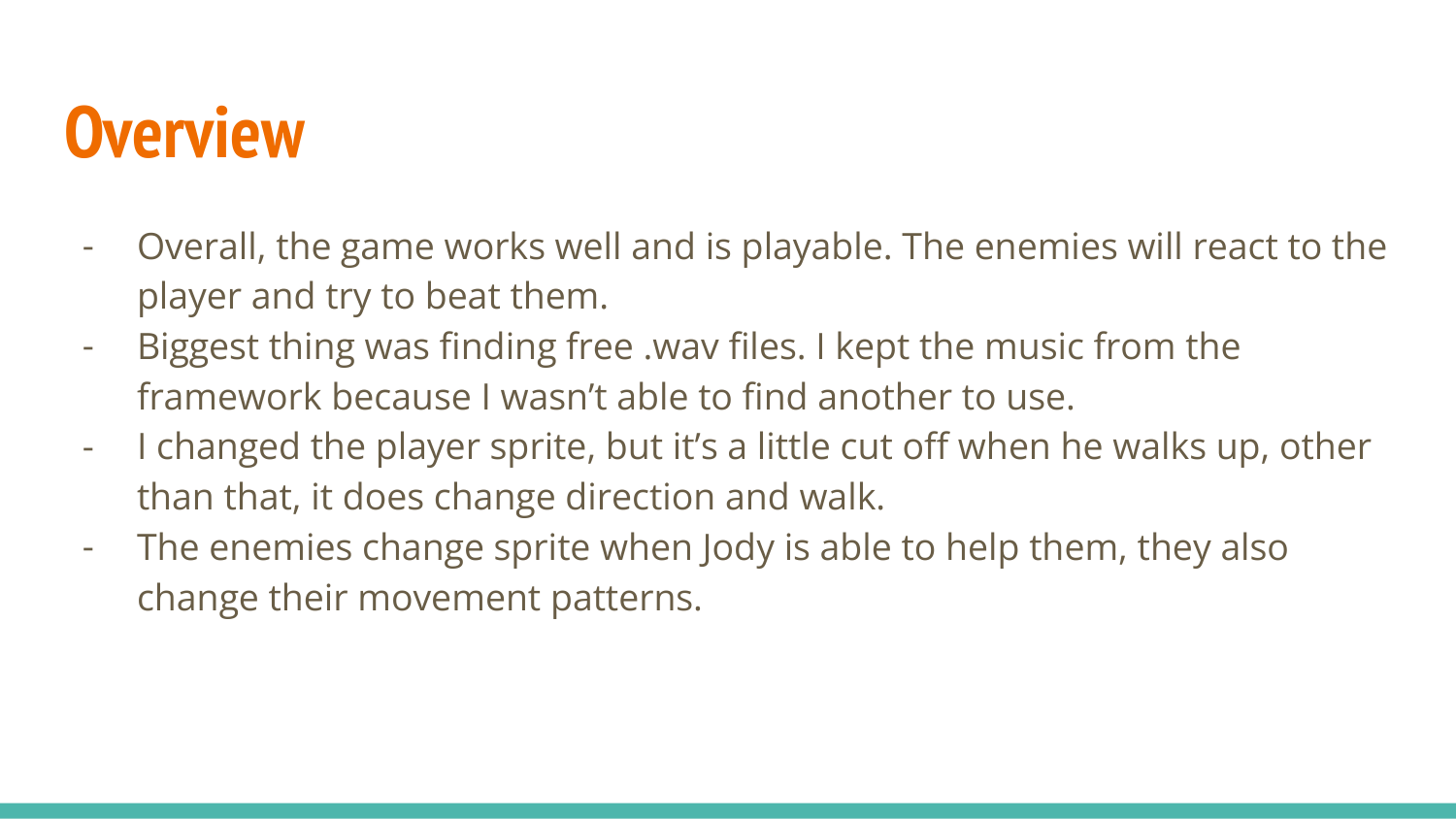

# Overview
Overall, the game works well and is playable. The enemies will react to the player and try to beat them.
Biggest thing was finding free .wav files. I kept the music from the framework because I wasn’t able to find another to use.
I changed the player sprite, but it’s a little cut off when he walks up, other than that, it does change direction and walk.
The enemies change sprite when Jody is able to help them, they also change their movement patterns.